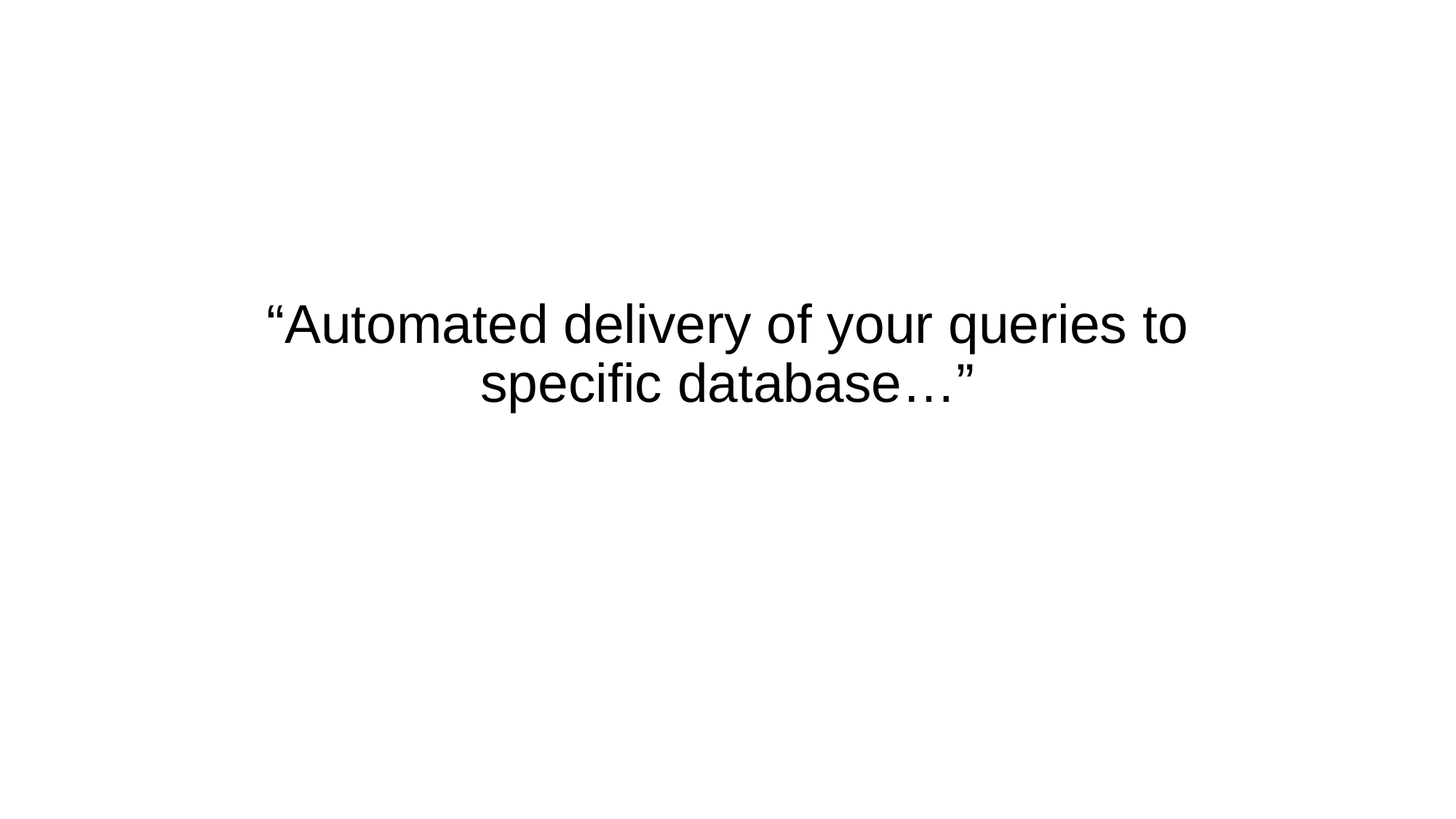

# “Automated delivery of your queries to specific database…”